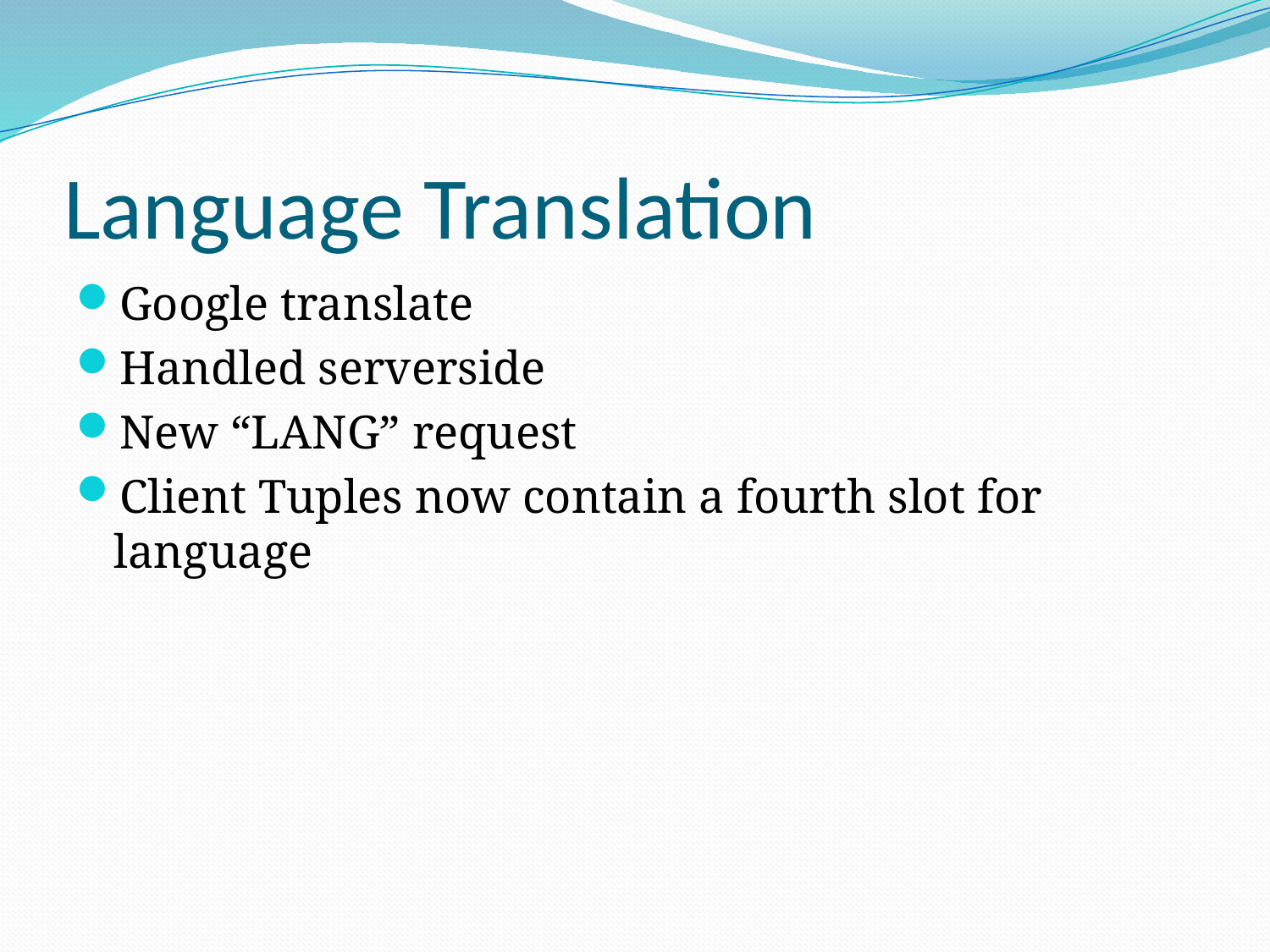

# Language Translation
Google translate
Handled serverside
New “LANG” request
Client Tuples now contain a fourth slot for language